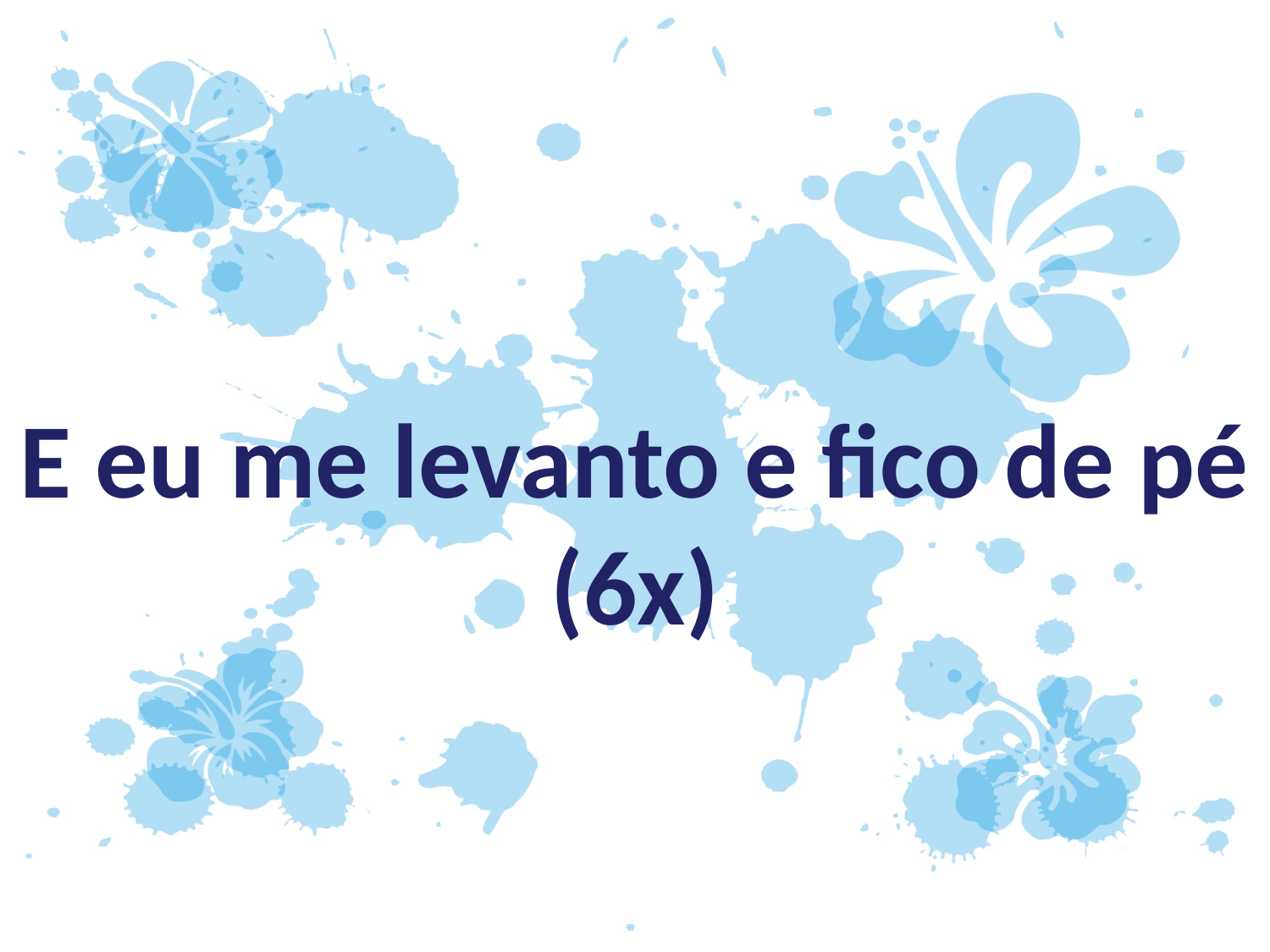

E eu me levanto e fico de pé (6x)